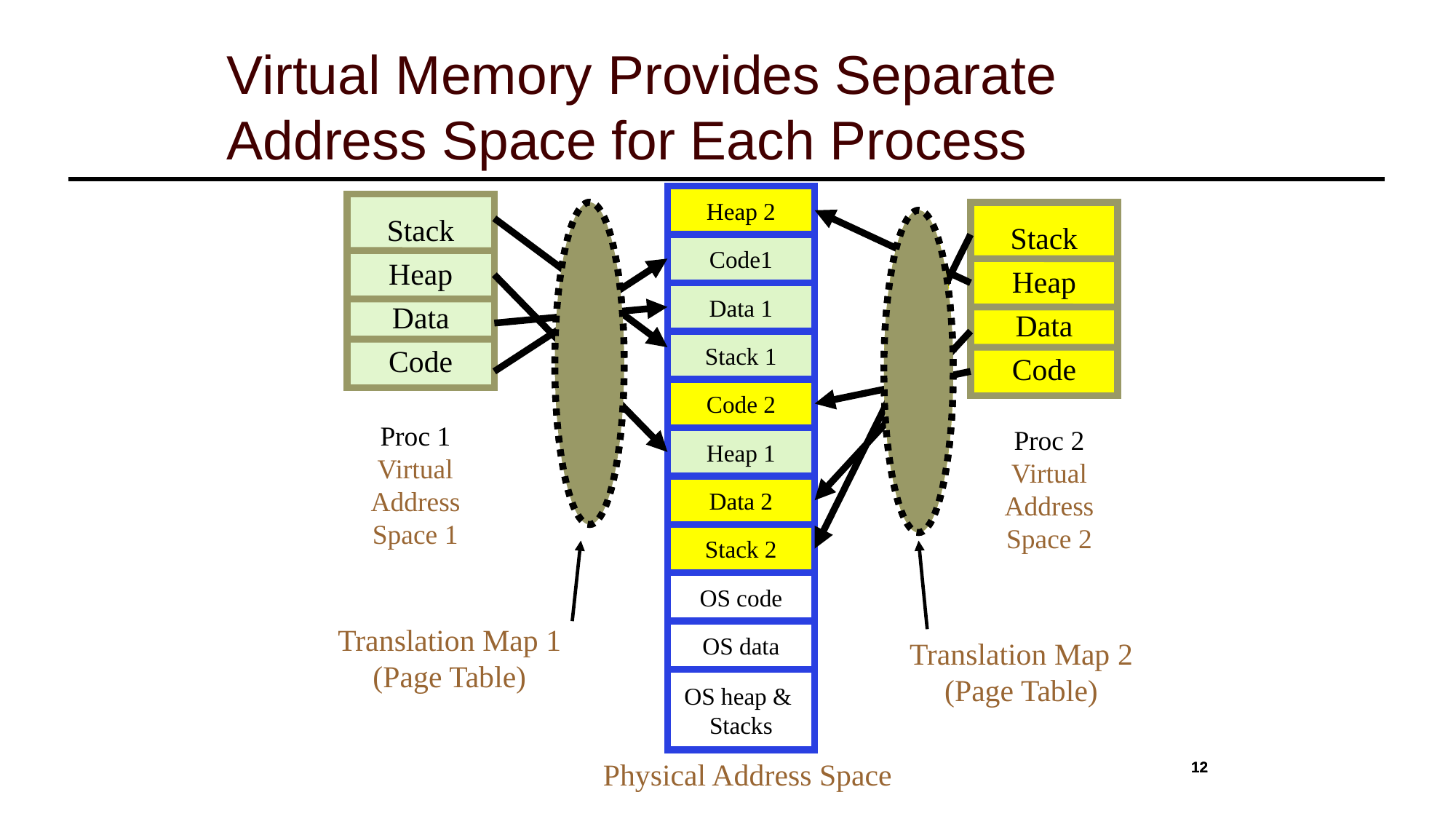

# Virtual Memory Provides Separate Address Space for Each Process
Heap 2
Code1
Data 1
Stack 1
Code 2
Heap 1
Data 2
Stack 2
OS code
OS data
OS heap &
Stacks
Stack
Heap
Data
Code

Stack
Heap
Data
Code

Proc 1
Virtual
Address
Space 1
Proc 2
Virtual
Address
Space 2

Translation Map 1
(Page Table)
Translation Map 2
(Page Table)
Physical Address Space
12
12